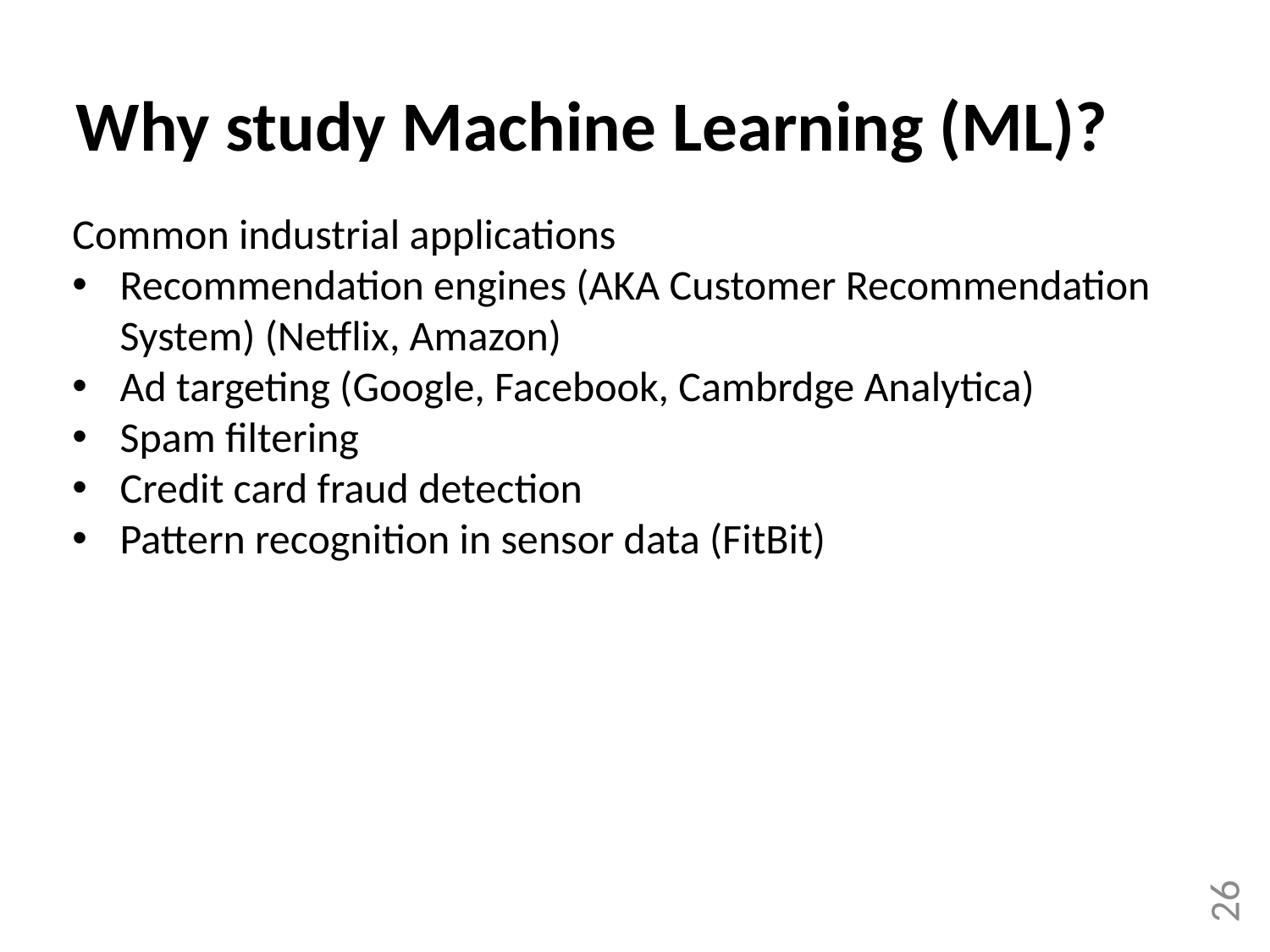

Why study Machine Learning (ML)?
Common industrial applications
Recommendation engines (AKA Customer Recommendation System) (Netflix, Amazon)
Ad targeting (Google, Facebook, Cambrdge Analytica)
Spam filtering
Credit card fraud detection
Pattern recognition in sensor data (FitBit)
26